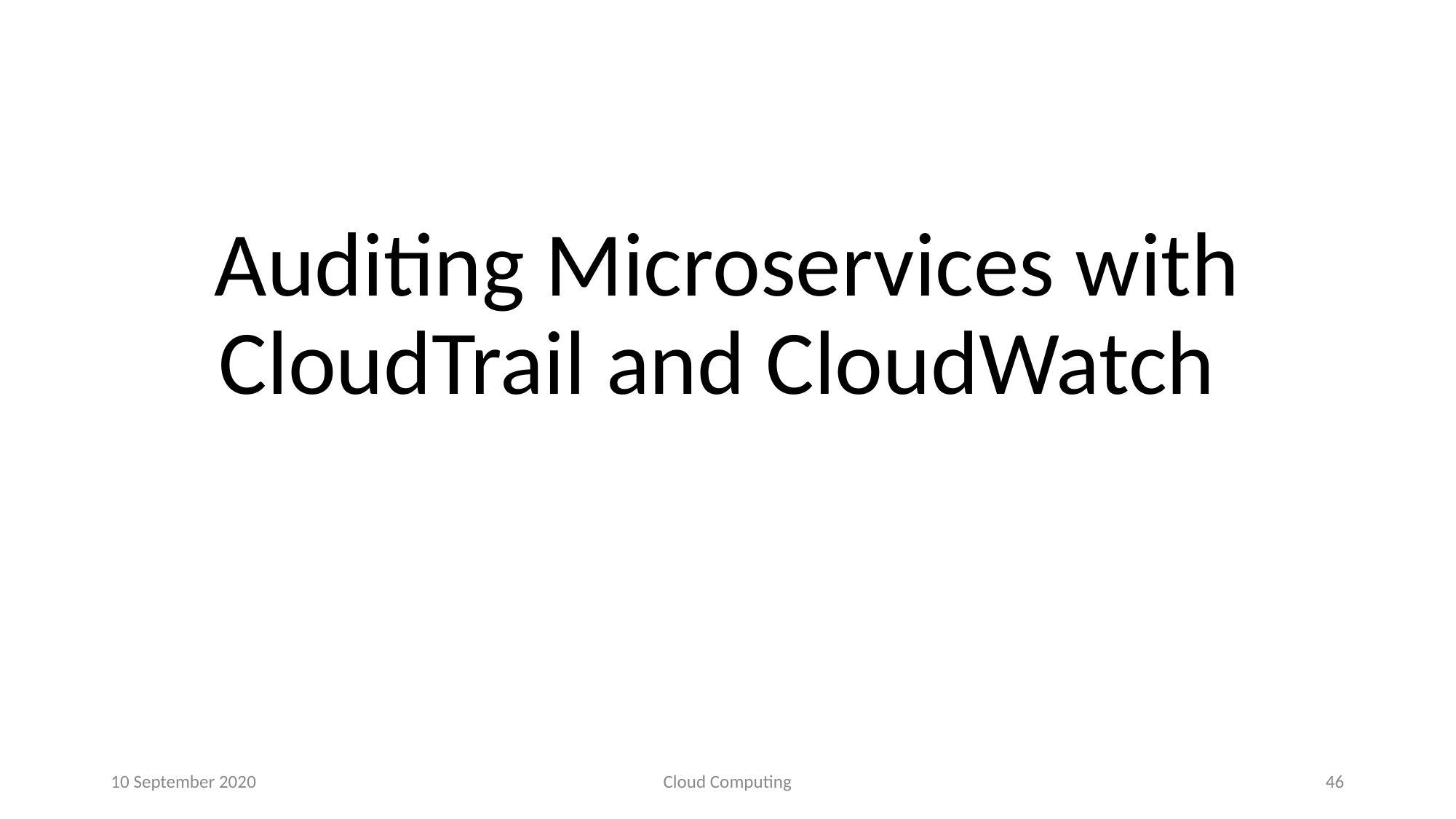

# Auditing Microservices with CloudTrail and CloudWatch

10 September 2020
Cloud Computing
46